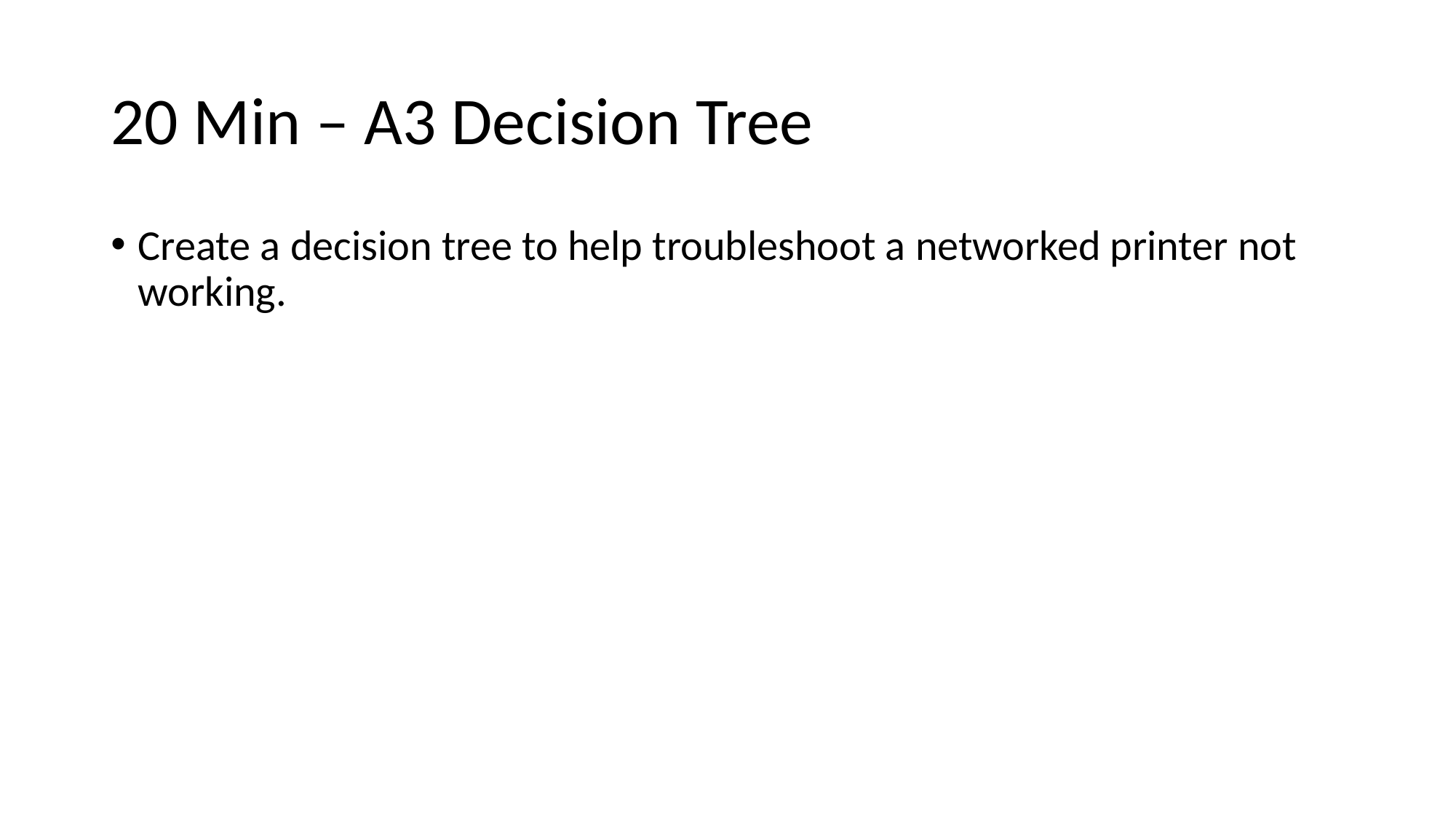

# 20 Min – A3 Decision Tree
Create a decision tree to help troubleshoot a networked printer not working.